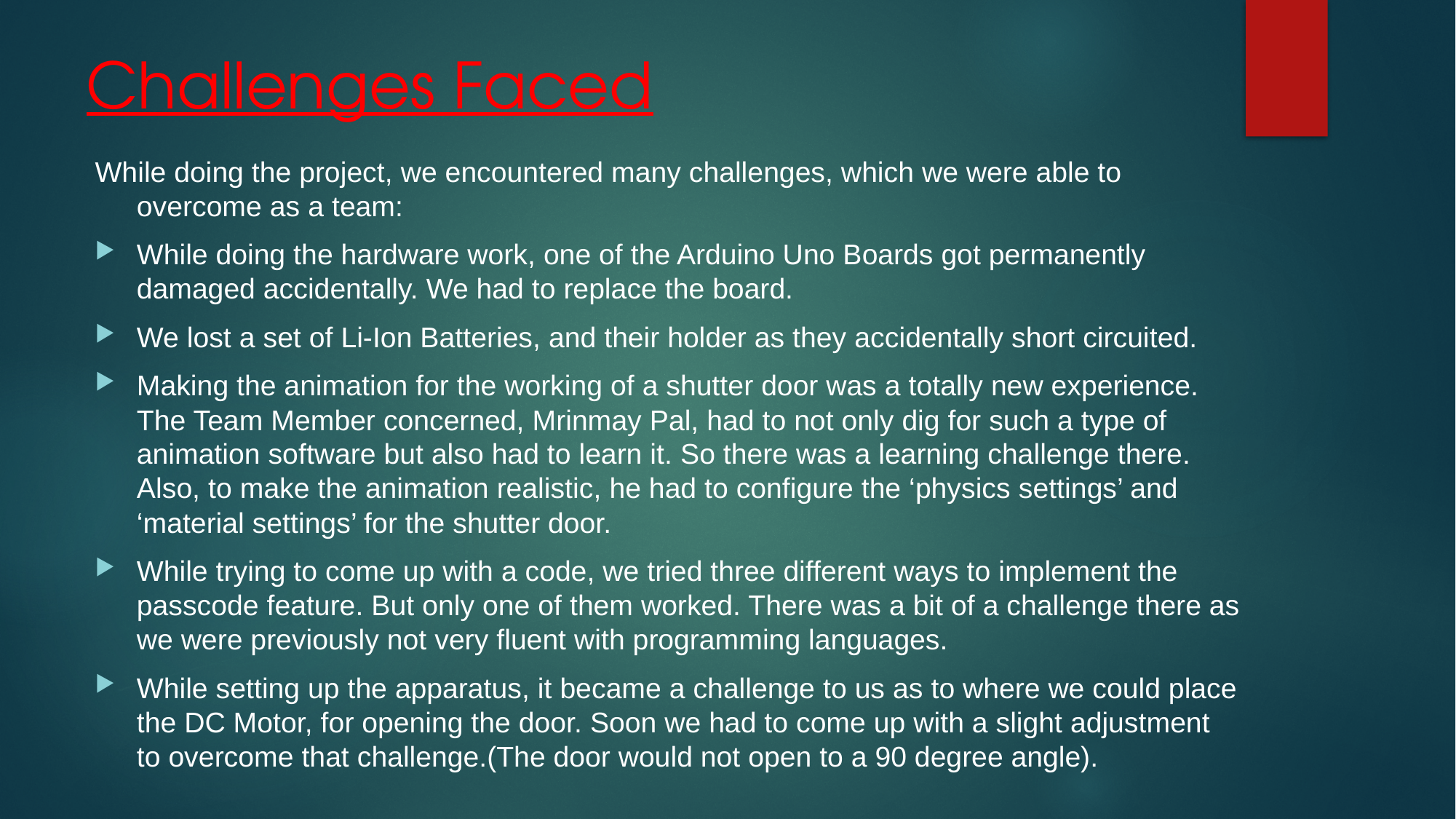

# Challenges Faced
While doing the project, we encountered many challenges, which we were able to overcome as a team:
While doing the hardware work, one of the Arduino Uno Boards got permanently damaged accidentally. We had to replace the board.
We lost a set of Li-Ion Batteries, and their holder as they accidentally short circuited.
Making the animation for the working of a shutter door was a totally new experience. The Team Member concerned, Mrinmay Pal, had to not only dig for such a type of animation software but also had to learn it. So there was a learning challenge there. Also, to make the animation realistic, he had to configure the ‘physics settings’ and ‘material settings’ for the shutter door.
While trying to come up with a code, we tried three different ways to implement the passcode feature. But only one of them worked. There was a bit of a challenge there as we were previously not very fluent with programming languages.
While setting up the apparatus, it became a challenge to us as to where we could place the DC Motor, for opening the door. Soon we had to come up with a slight adjustment to overcome that challenge.(The door would not open to a 90 degree angle).